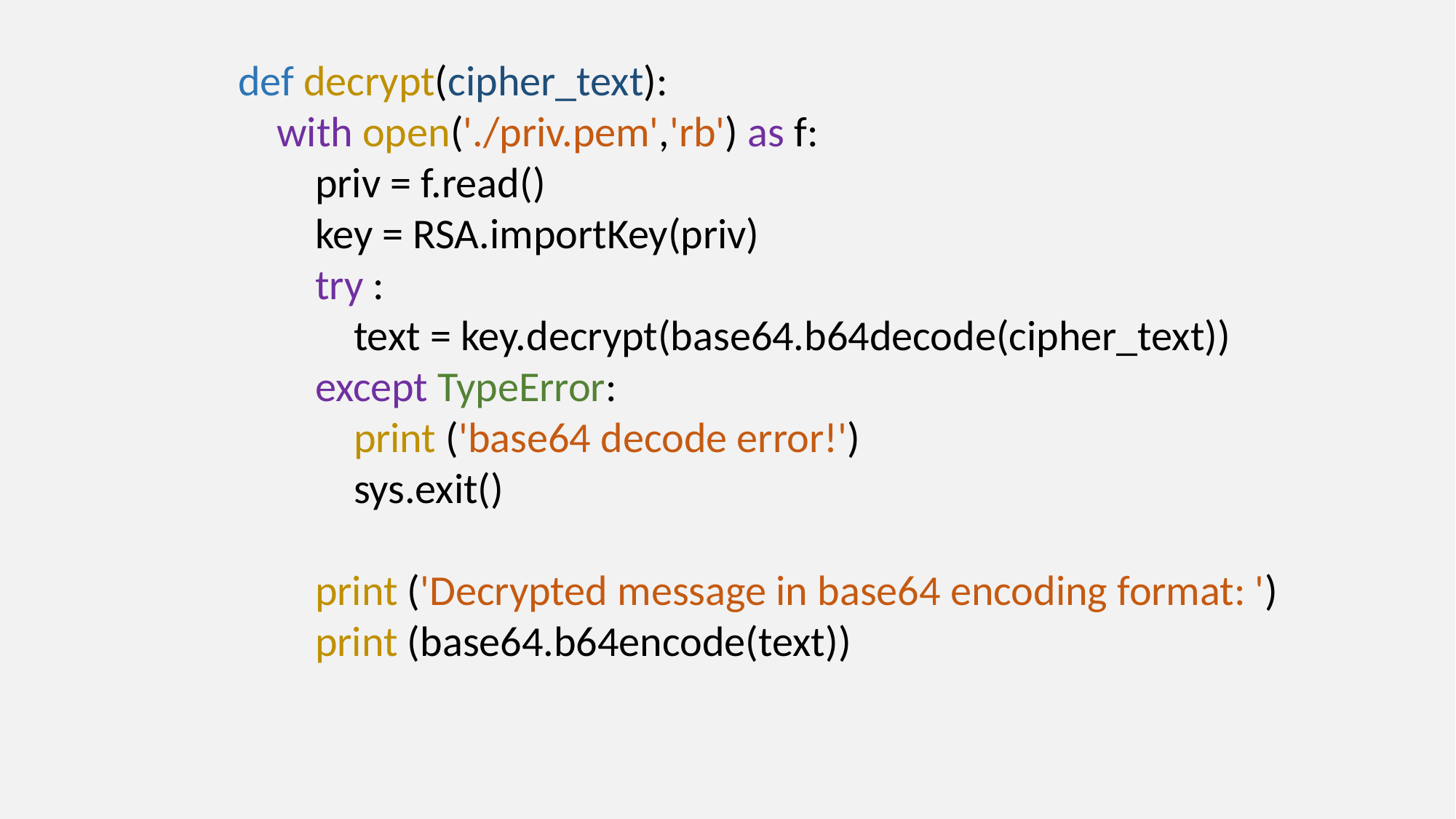

def decrypt(cipher_text):
    with open('./priv.pem','rb') as f:
        priv = f.read()
        key = RSA.importKey(priv)
        try :
            text = key.decrypt(base64.b64decode(cipher_text))
        except TypeError:
            print ('base64 decode error!')
            sys.exit()

        print ('Decrypted message in base64 encoding format: ')
        print (base64.b64encode(text))